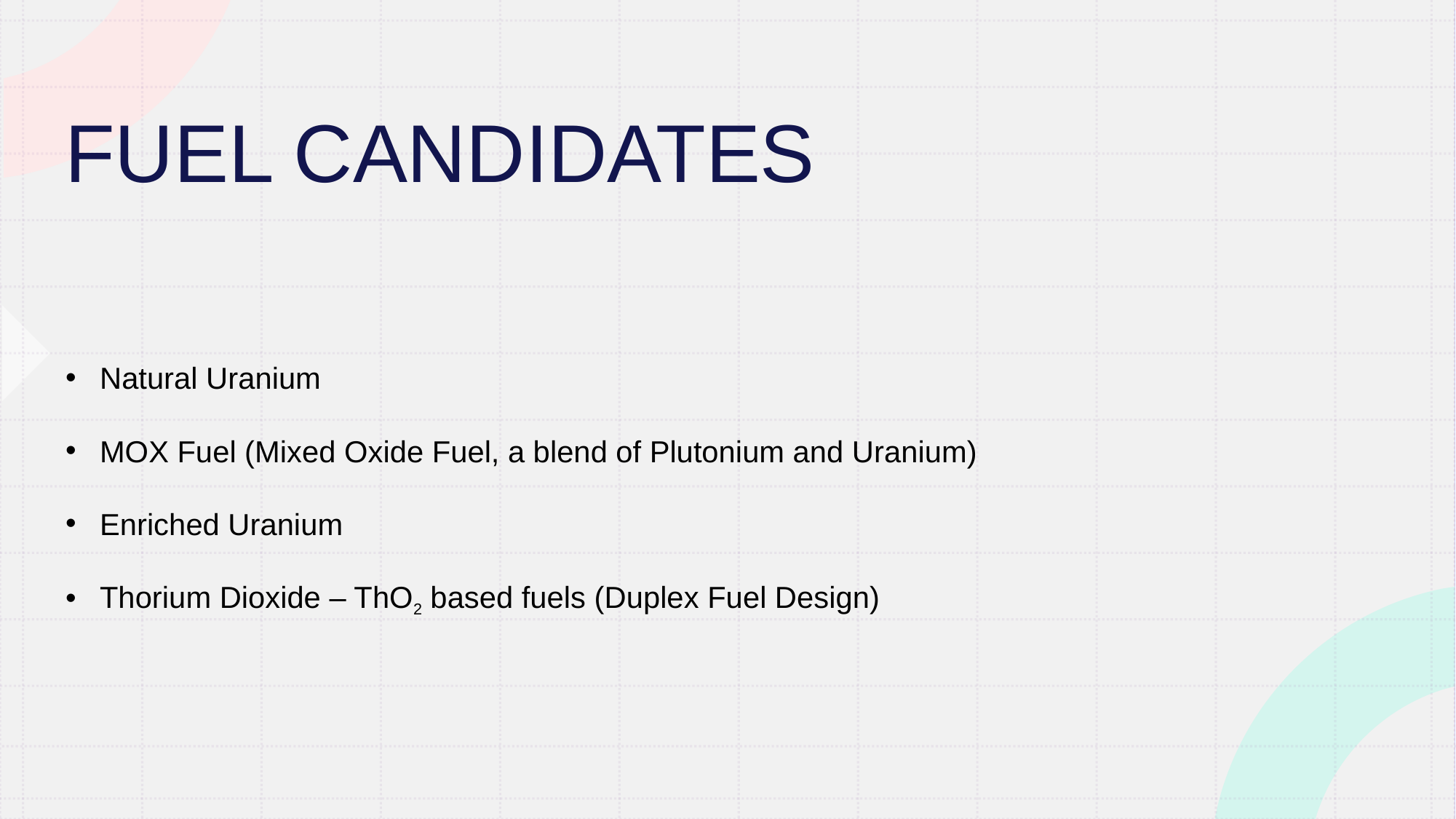

# FUEL CANDIDATES

Natural Uranium

MOX Fuel (Mixed Oxide Fuel, a blend of Plutonium and Uranium)

Enriched Uranium

Thorium Dioxide – ThO2 based fuels (Duplex Fuel Design)